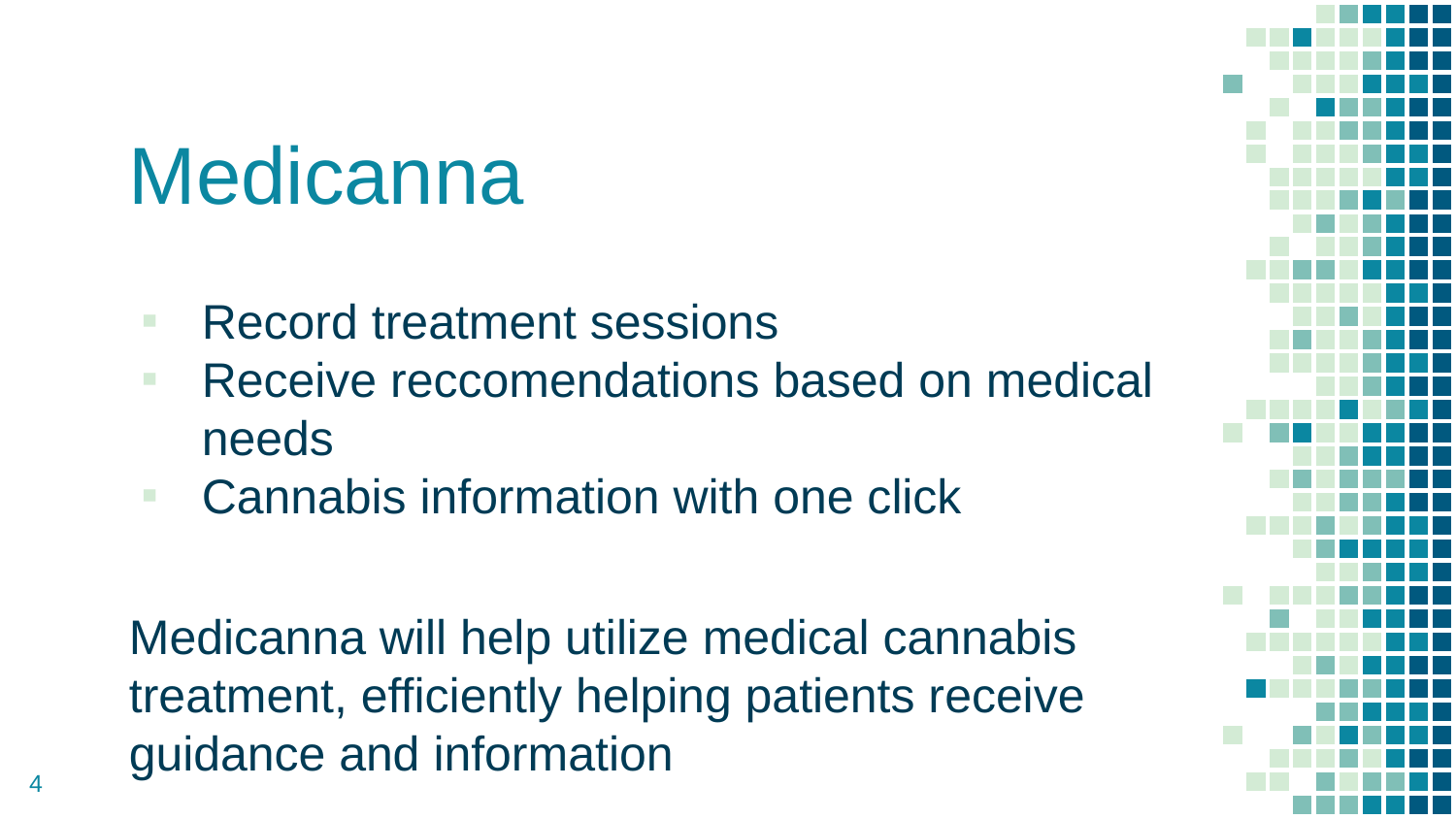

# Medicanna
Record treatment sessions
Receive reccomendations based on medical needs
Cannabis information with one click

Medicanna will help utilize medical cannabis treatment, efficiently helping patients receive guidance and information
4